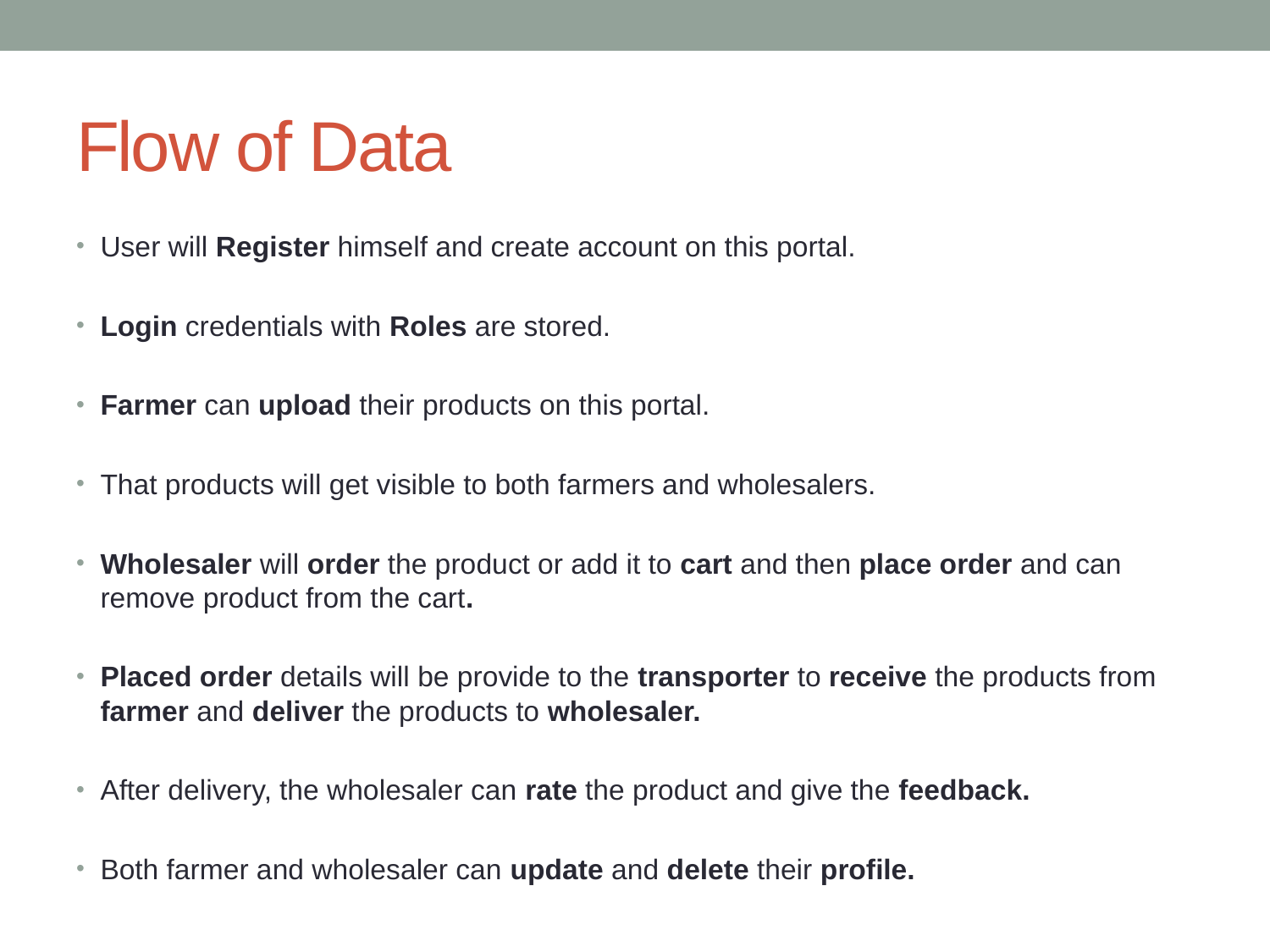

# Flow of Data
User will Register himself and create account on this portal.

Login credentials with Roles are stored.

Farmer can upload their products on this portal.

That products will get visible to both farmers and wholesalers.

Wholesaler will order the product or add it to cart and then place order and can remove product from the cart.

Placed order details will be provide to the transporter to receive the products from farmer and deliver the products to wholesaler.

After delivery, the wholesaler can rate the product and give the feedback.

Both farmer and wholesaler can update and delete their profile.